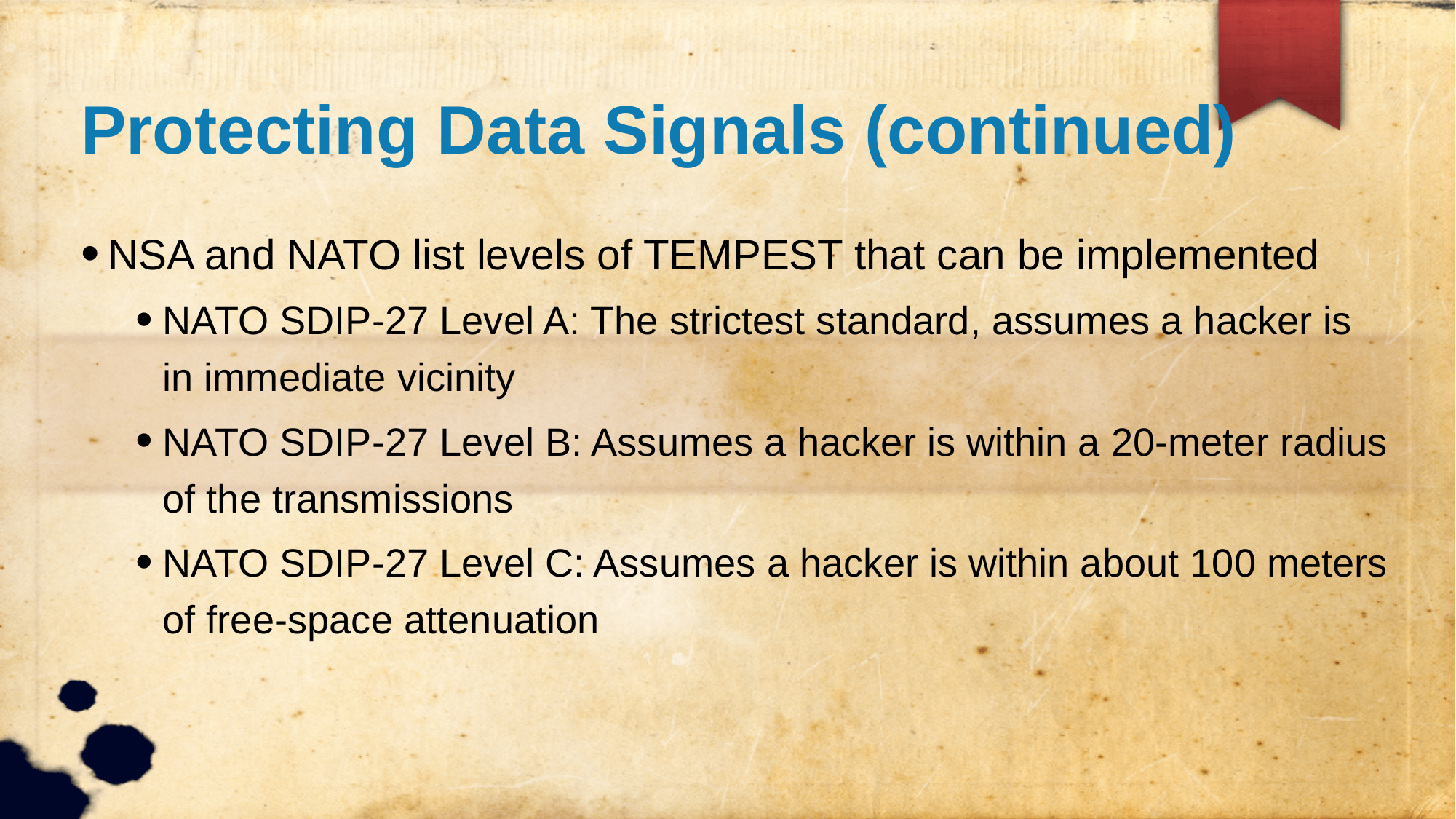

Protecting Data Signals (continued)
NSA and NATO list levels of TEMPEST that can be implemented
NATO SDIP-27 Level A: The strictest standard, assumes a hacker is in immediate vicinity
NATO SDIP-27 Level B: Assumes a hacker is within a 20-meter radius of the transmissions
NATO SDIP-27 Level C: Assumes a hacker is within about 100 meters of free-space attenuation